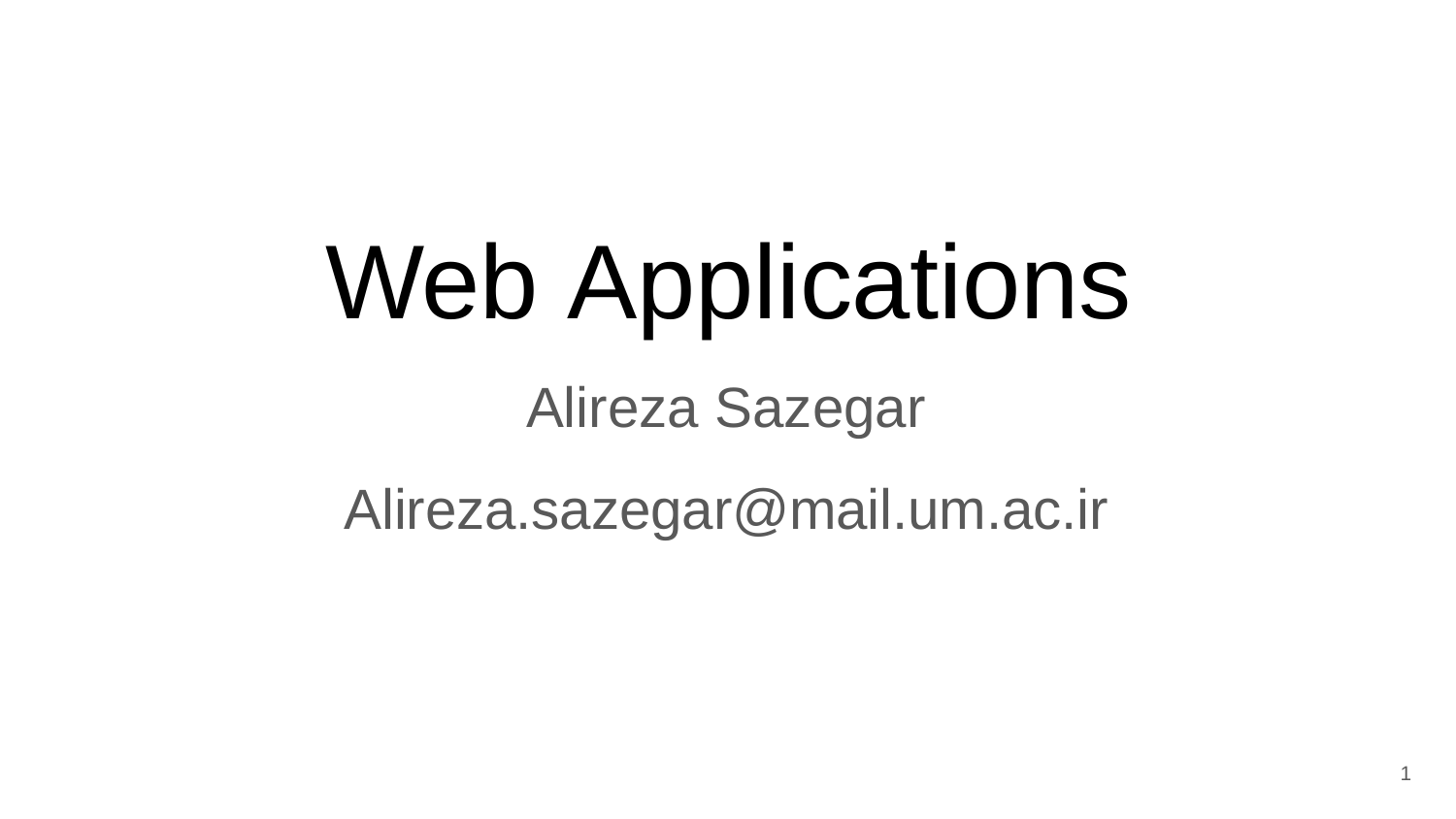

# Web Applications
Alireza Sazegar
Alireza.sazegar@mail.um.ac.ir
1